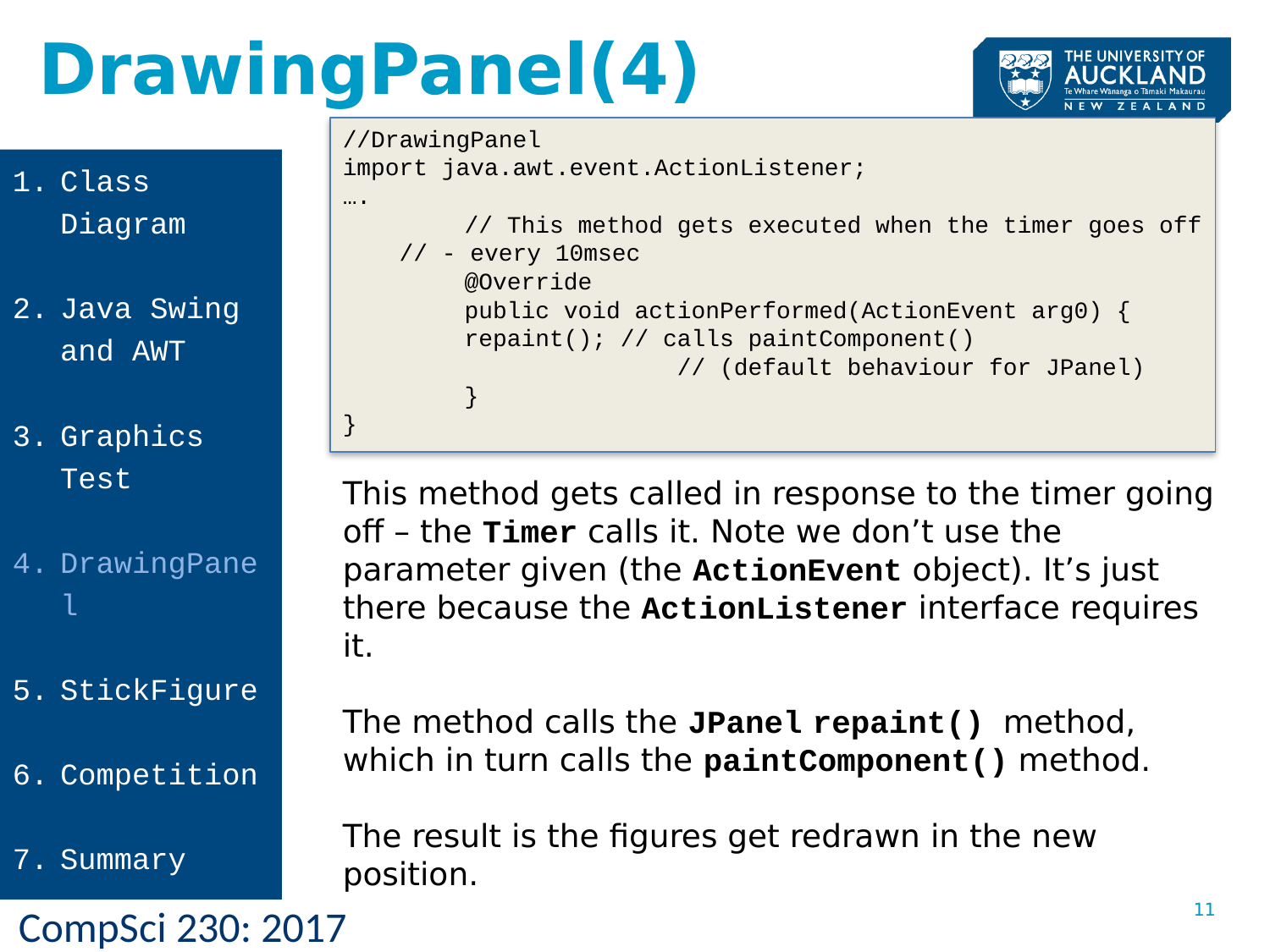

DrawingPanel(4)

//DrawingPanel
import java.awt.event.ActionListener;
….
	// This method gets executed when the timer goes off
    // - every 10msec
	@Override
	public void actionPerformed(ActionEvent arg0) {
		repaint(); // calls paintComponent()
	               // (default behaviour for JPanel)
	}
}

Class Diagram

Java Swing and AWT
Graphics Test

DrawingPanel
StickFigure

Competition
Summary
This method gets called in response to the timer going off – the Timer calls it. Note we don’t use the
parameter given (the ActionEvent object). It’s just there because the ActionListener interface requires it.

The method calls the JPanel repaint() method, which in turn calls the paintComponent() method.

The result is the figures get redrawn in the new position.
11